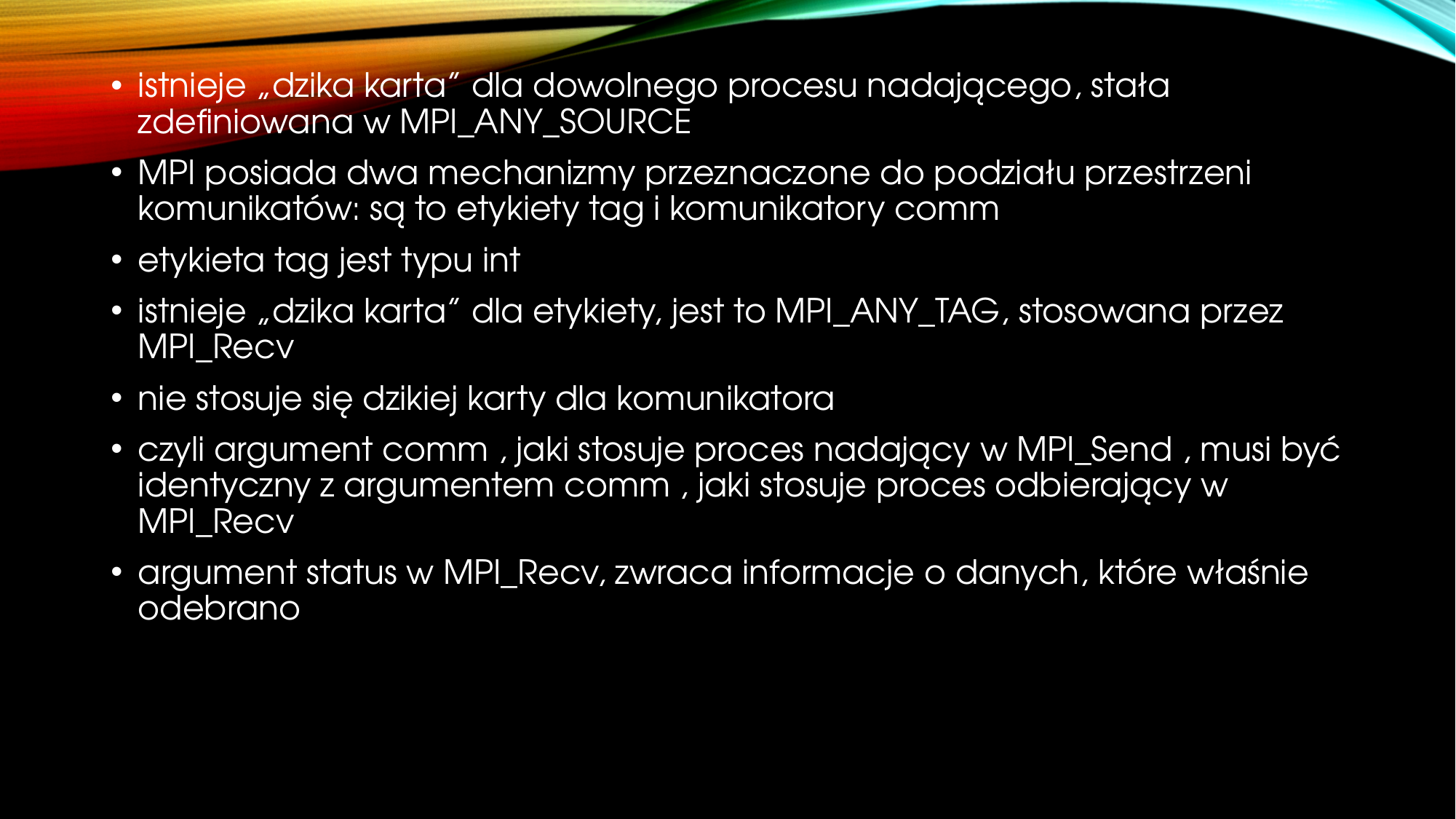

istnieje „dzika karta” dla dowolnego procesu nadającego, stała zdefiniowana w MPI_ANY_SOURCE
MPI posiada dwa mechanizmy przeznaczone do podziału przestrzeni komunikatów: są to etykiety tag i komunikatory comm
etykieta tag jest typu int
istnieje „dzika karta” dla etykiety, jest to MPI_ANY_TAG, stosowana przez MPI_Recv
nie stosuje się dzikiej karty dla komunikatora
czyli argument comm , jaki stosuje proces nadający w MPI_Send , musi być identyczny z argumentem comm , jaki stosuje proces odbierający w MPI_Recv
argument status w MPI_Recv, zwraca informacje o danych, które właśnie odebrano